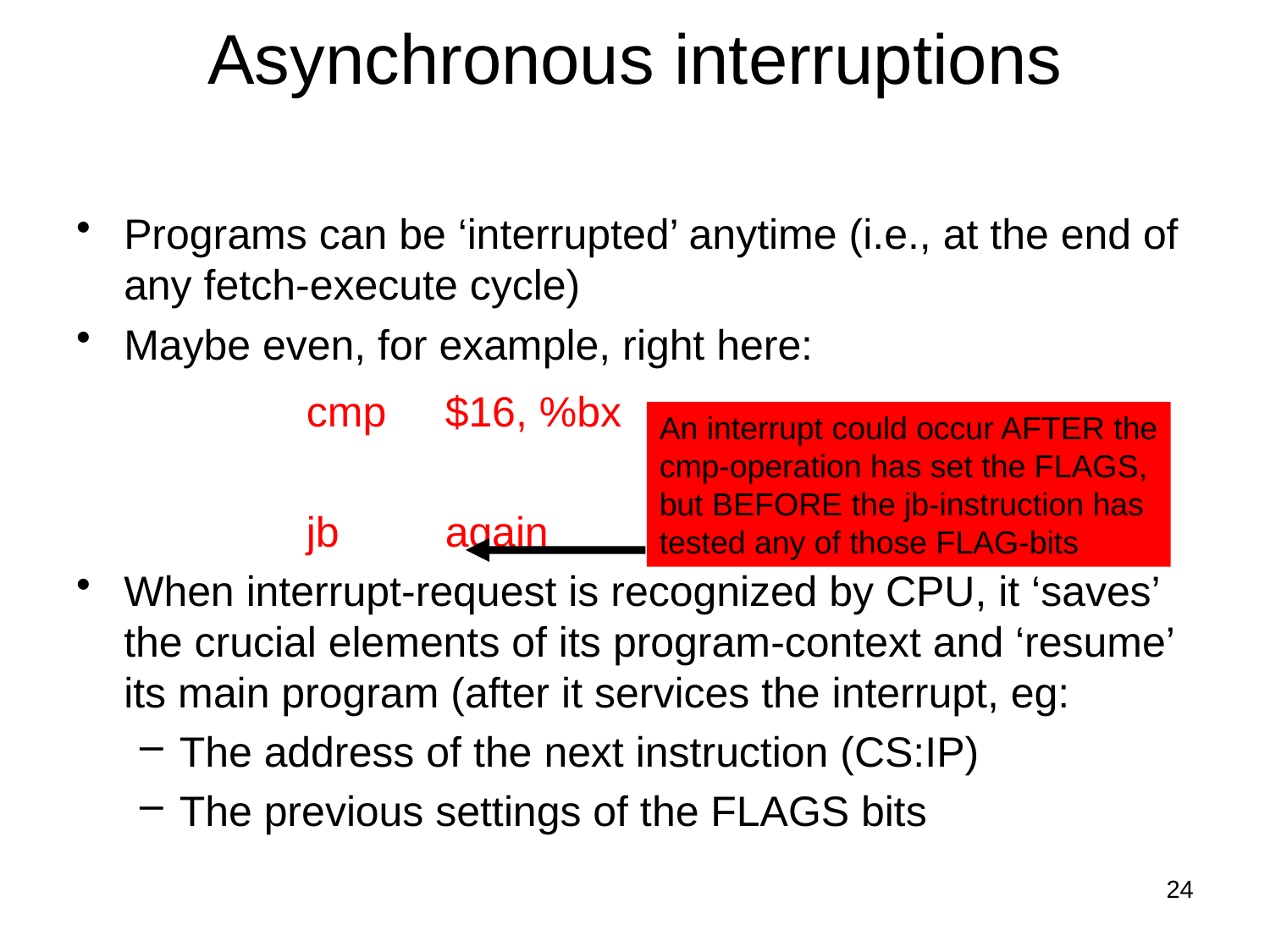

# Asynchronous interruptions
Programs can be ‘interrupted’ anytime (i.e., at the end of any fetch-execute cycle)
Maybe even, for example, right here:
		cmp	 $16, %bx

		jb	 again
When interrupt-request is recognized by CPU, it ‘saves’ the crucial elements of its program-context and ‘resume’ its main program (after it services the interrupt, eg:
The address of the next instruction (CS:IP)
The previous settings of the FLAGS bits

An interrupt could occur AFTER the
cmp-operation has set the FLAGS,
but BEFORE the jb-instruction has
tested any of those FLAG-bits

24